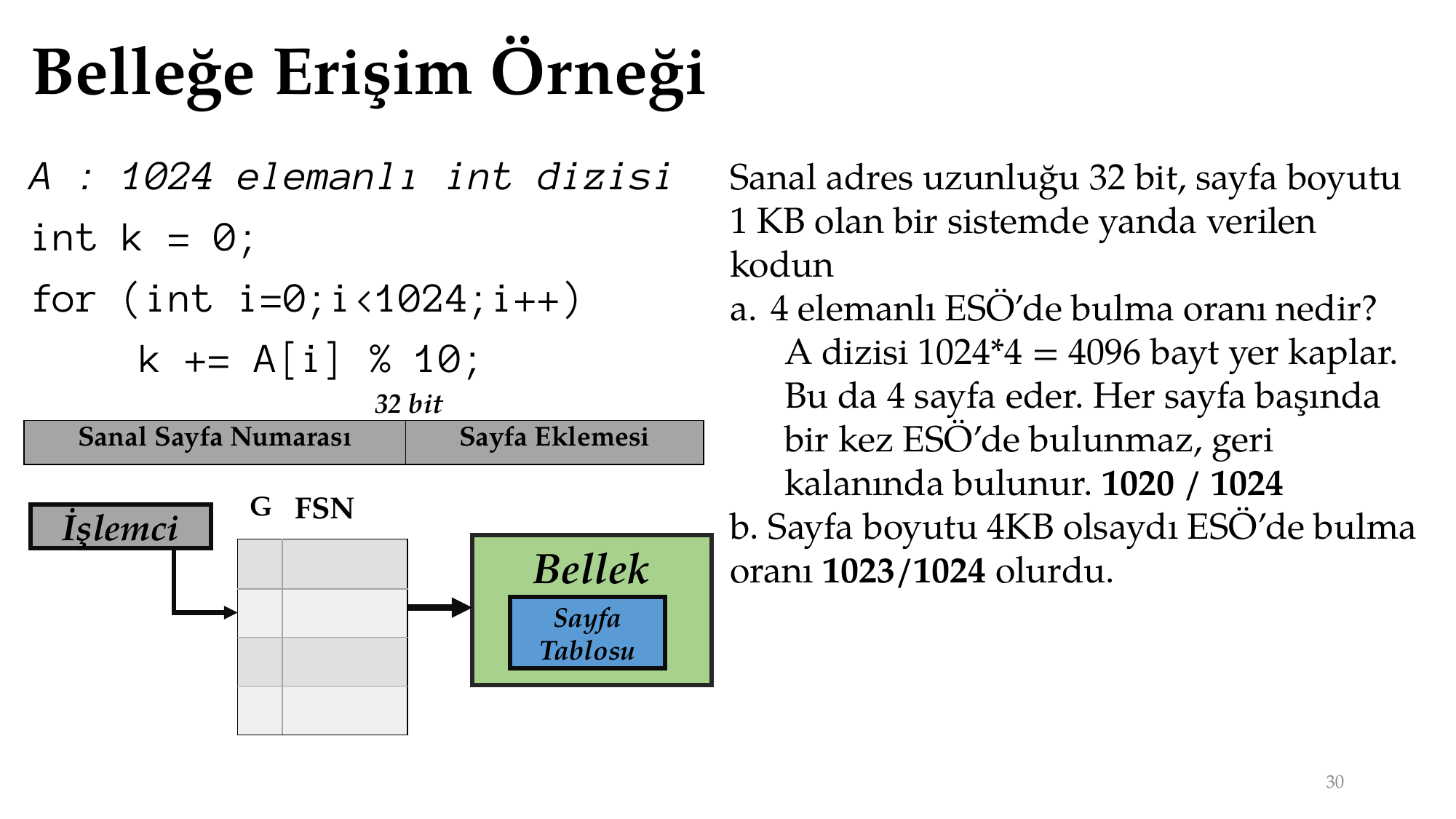

# Belleğe Erişim Örneği
A : 1024 elemanlı int dizisi
int k = 0;
for (int i=0;i<1024;i++)
	k += A[i] % 10;

Sanal adres uzunluğu 32 bit, sayfa boyutu 1 KB olan bir sistemde yanda verilen kodun
4 elemanlı ESÖ’de bulma oranı nedir?
A dizisi 1024*4 = 4096 bayt yer kaplar. Bu da 4 sayfa eder. Her sayfa başında bir kez ESÖ’de bulunmaz, geri kalanında bulunur. 1020 / 1024
b. Sayfa boyutu 4KB olsaydı ESÖ’de bulma oranı 1023/1024 olurdu.

32 bit
| Sanal Sayfa Numarası | Sayfa Eklemesi |
| --- | --- |
| G | FSN |
| --- | --- |
|  |  |
|  |  |
|  |  |
|  |  |
Bellek
İşlemci
Sayfa Tablosu
30